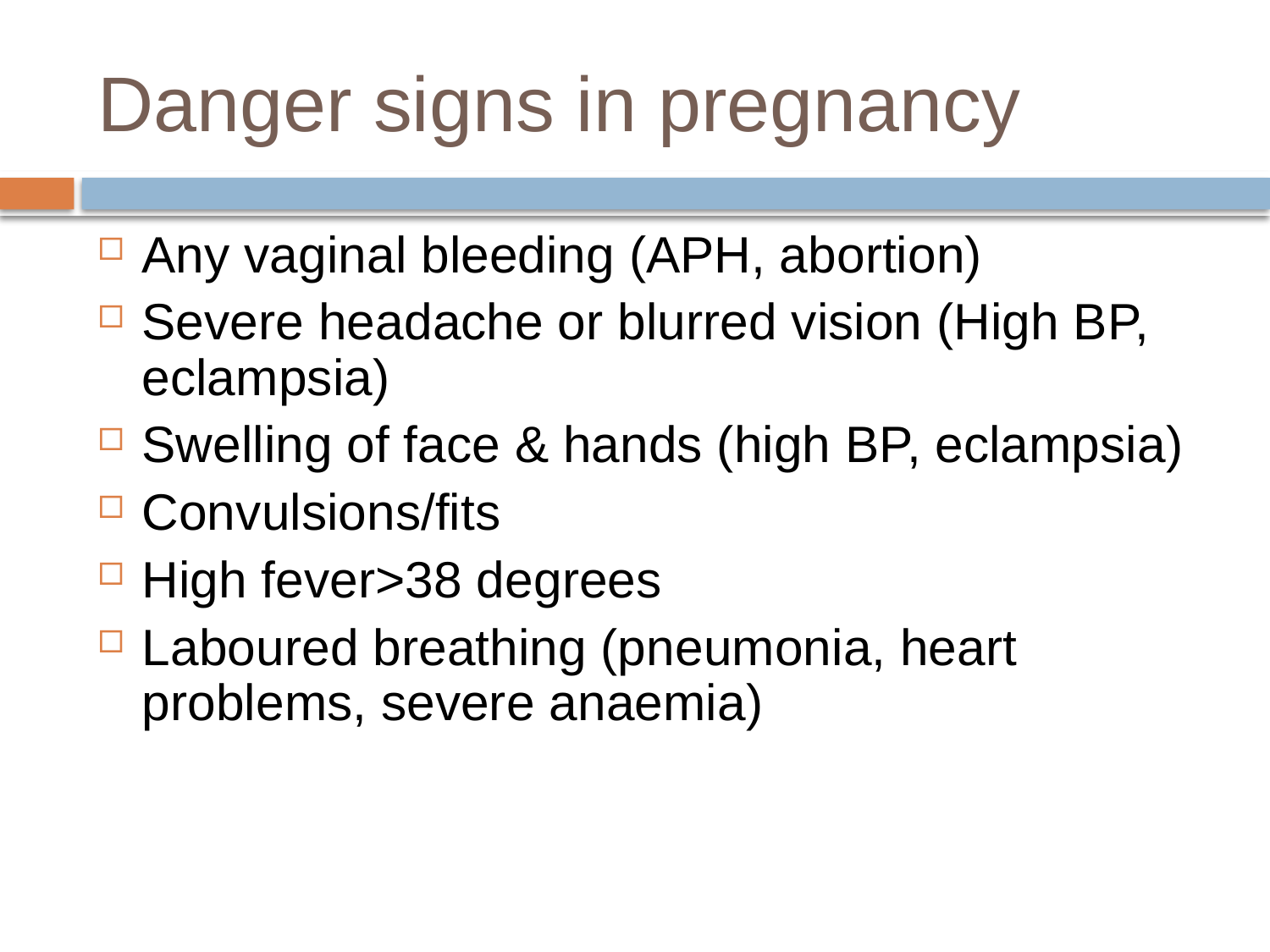

# Danger signs in pregnancy
Any vaginal bleeding (APH, abortion)
Severe headache or blurred vision (High BP, eclampsia)
Swelling of face & hands (high BP, eclampsia)
Convulsions/fits
High fever>38 degrees
Laboured breathing (pneumonia, heart problems, severe anaemia)